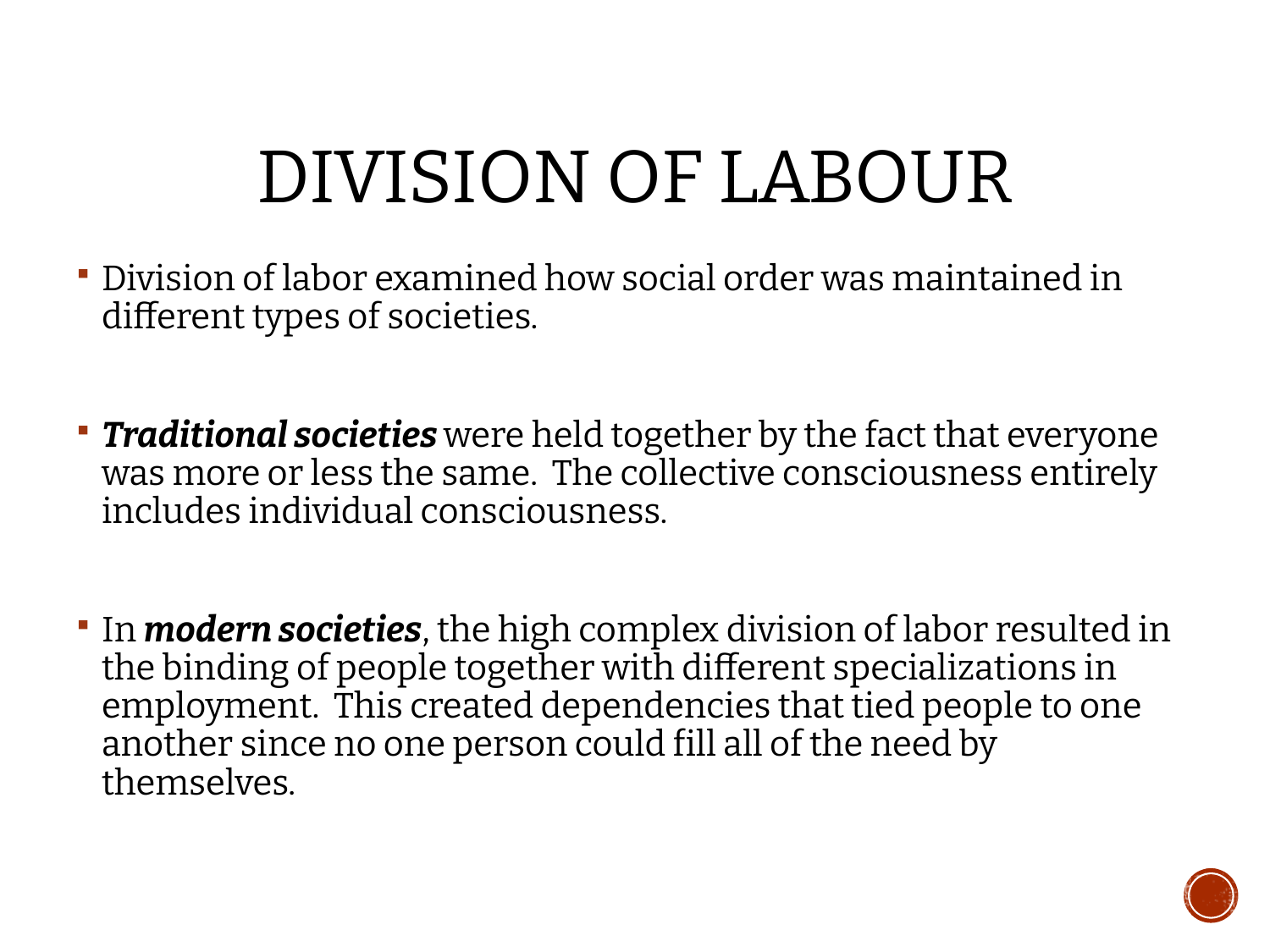

# Division of Labour
Division of labor examined how social order was maintained in different types of societies.

Traditional societies were held together by the fact that everyone was more or less the same.  The collective consciousness entirely includes individual consciousness.

In modern societies, the high complex division of labor resulted in the binding of people together with different specializations in employment.  This created dependencies that tied people to one another since no one person could fill all of the need by themselves.